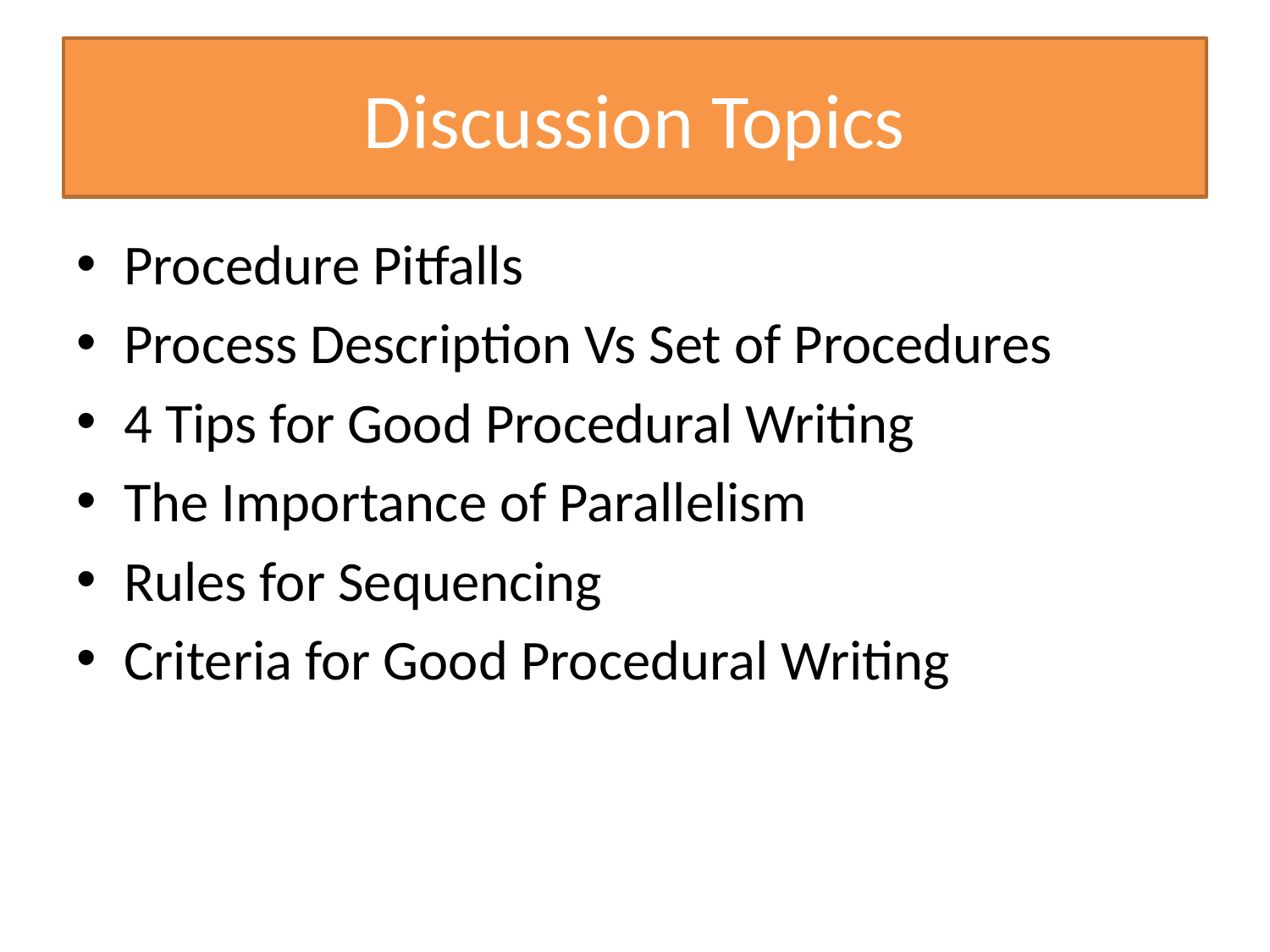

# Discussion Topics
Procedure Pitfalls
Process Description Vs Set of Procedures
4 Tips for Good Procedural Writing
The Importance of Parallelism
Rules for Sequencing
Criteria for Good Procedural Writing